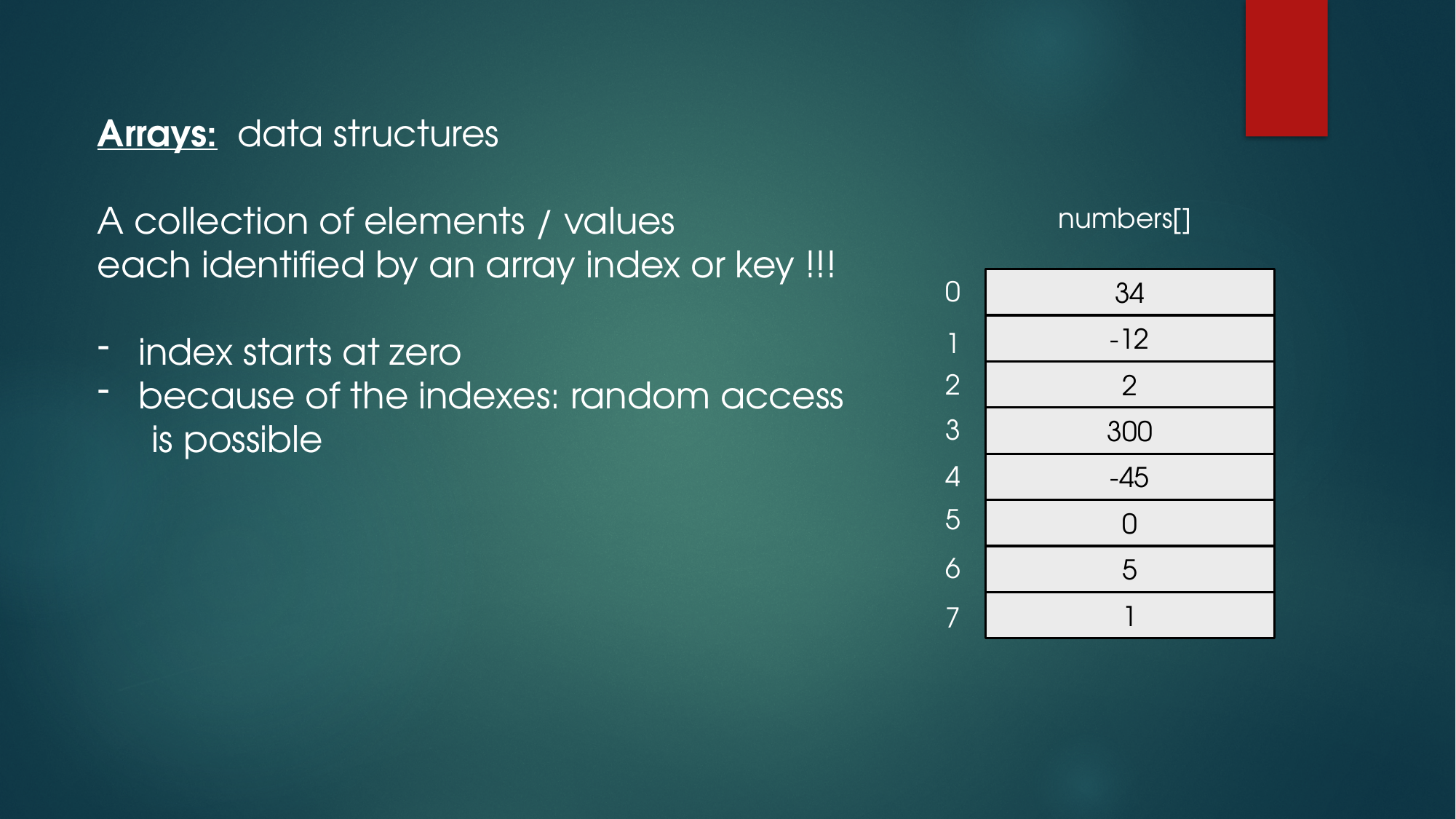

Arrays:  data structures

A collection of elements / values
each identified by an array index or key !!!

index starts at zero
because of the indexes: random access
is possible

numbers[]
0
34
-12
1
2
2
3
300
4
-45
5
0
6
5
1
7